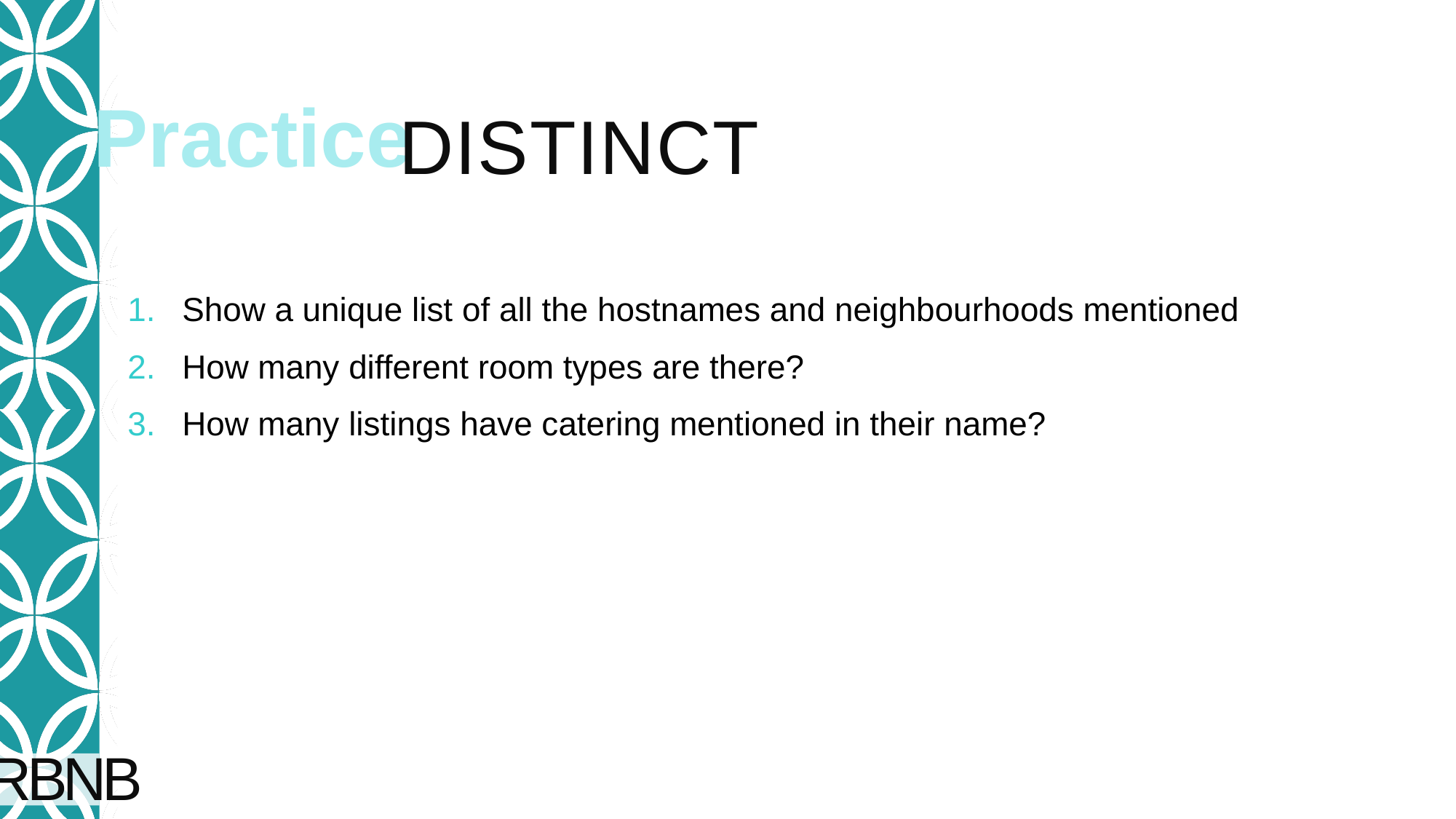

# Distinct

Show a unique list of all the hostnames and neighbourhoods mentioned
How many different room types are there?
How many listings have catering mentioned in their name?